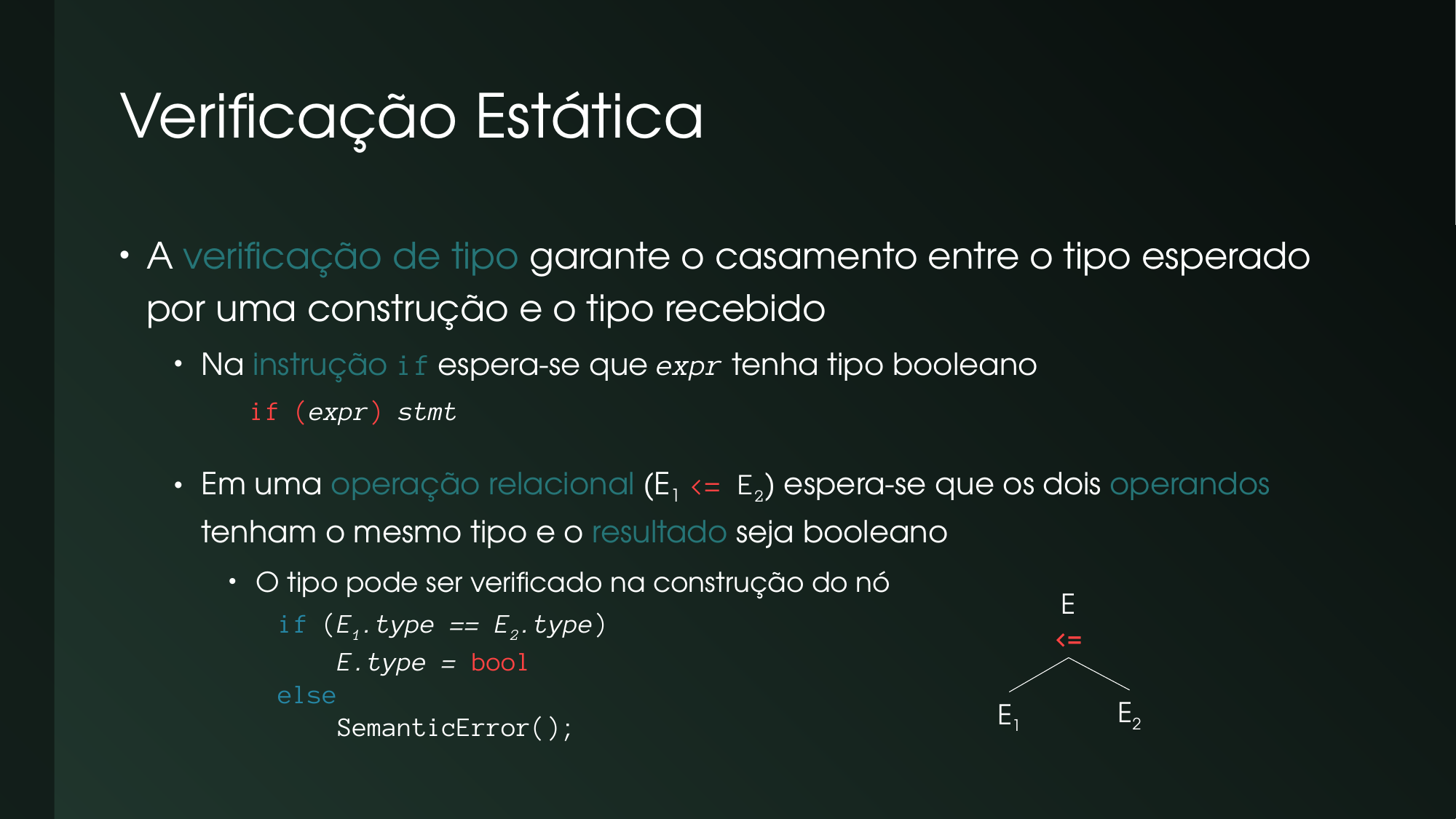

# Verificação Estática
A verificação de tipo garante o casamento entre o tipo esperado por uma construção e o tipo recebido
Na instrução if espera-se que expr tenha tipo booleano

Em uma operação relacional (E1 <= E2) espera-se que os dois operandos tenham o mesmo tipo e o resultado seja booleano
O tipo pode ser verificado na construção do nó
if (expr) stmt
E
<=
E2
E1
if (E1.type == E2.type)
    E.type = bool
else
    SemanticError();